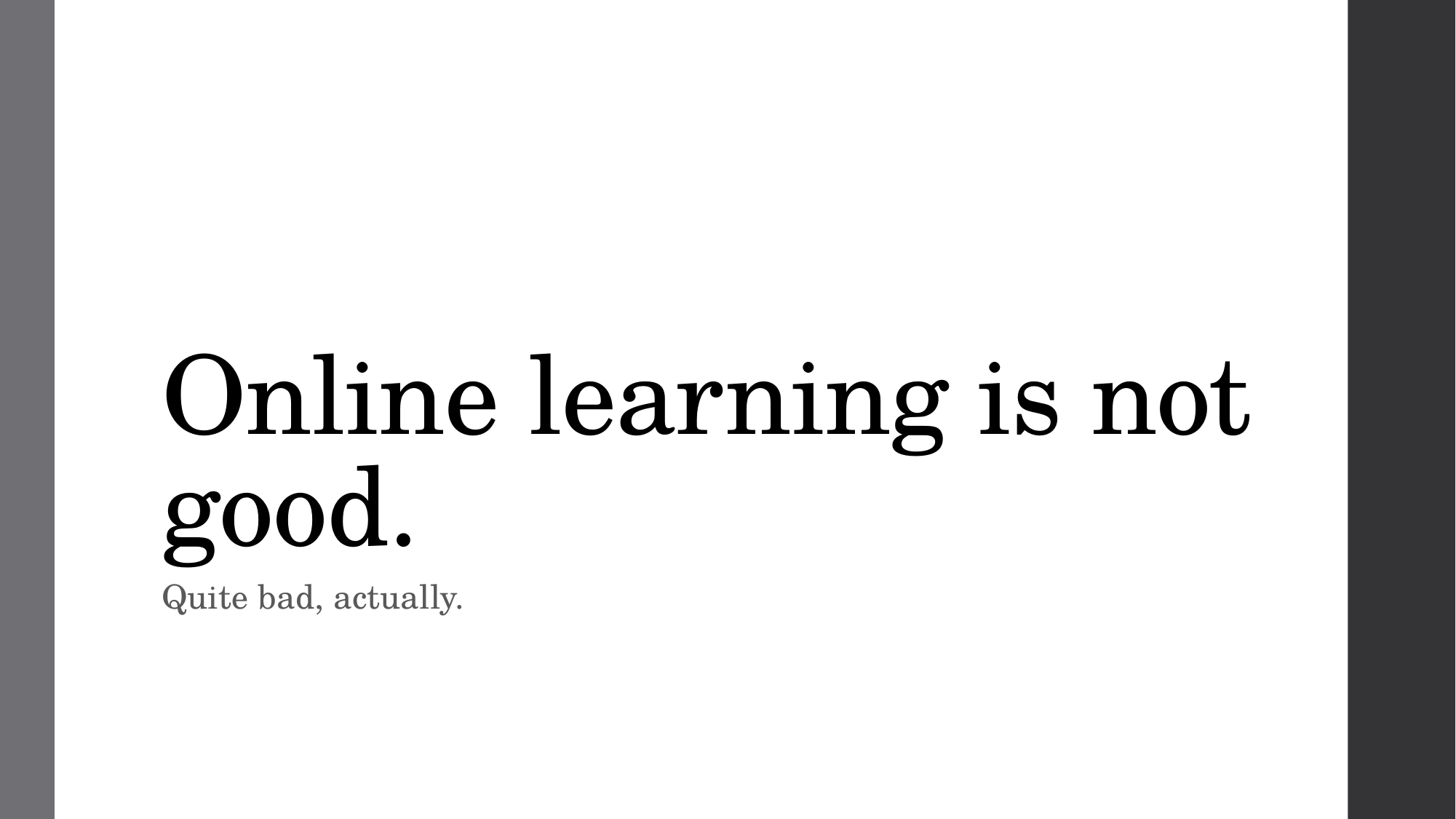

# Online learning is not good.
Quite bad, actually.